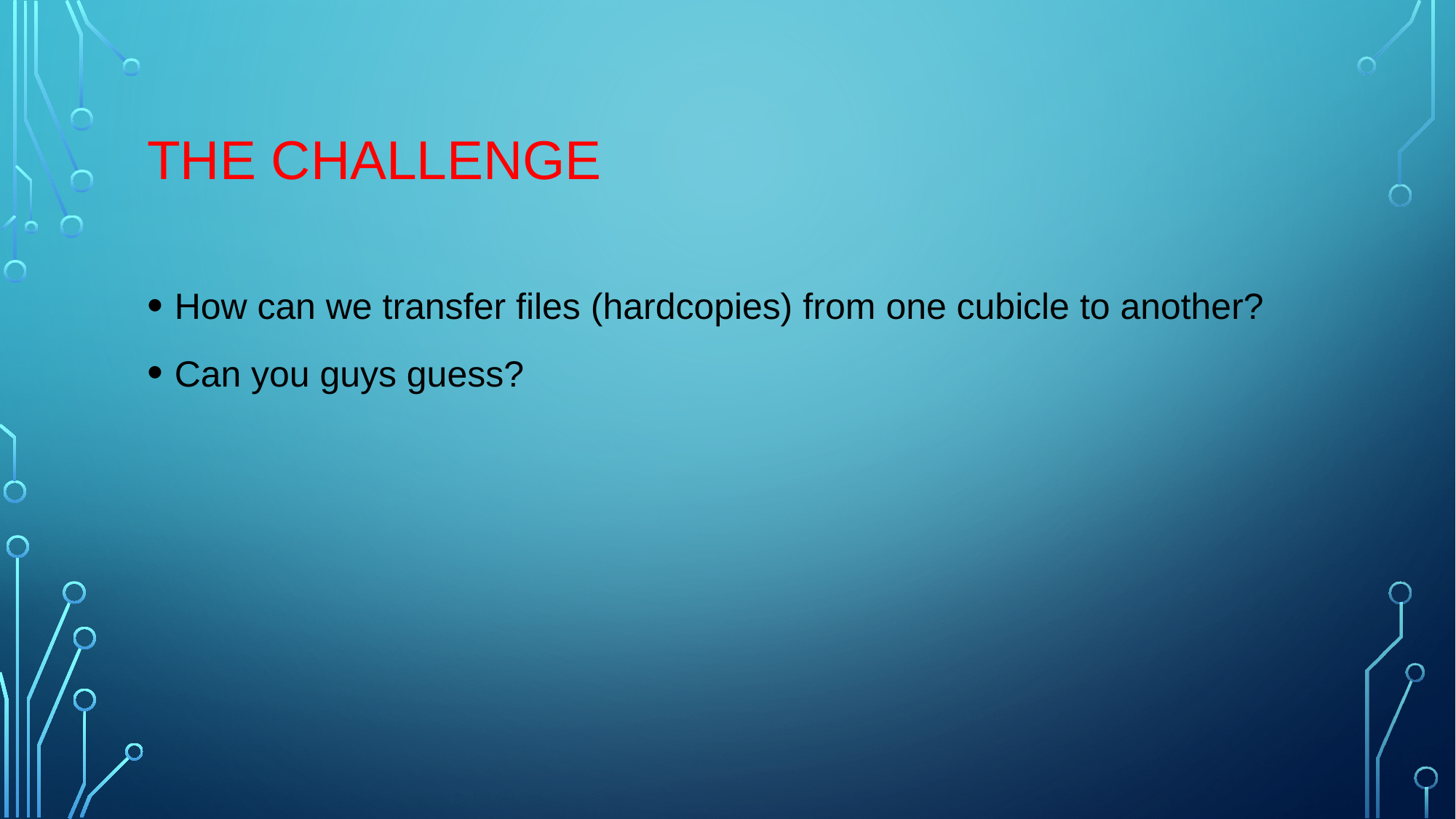

# The challenge
How can we transfer files (hardcopies) from one cubicle to another?
Can you guys guess?